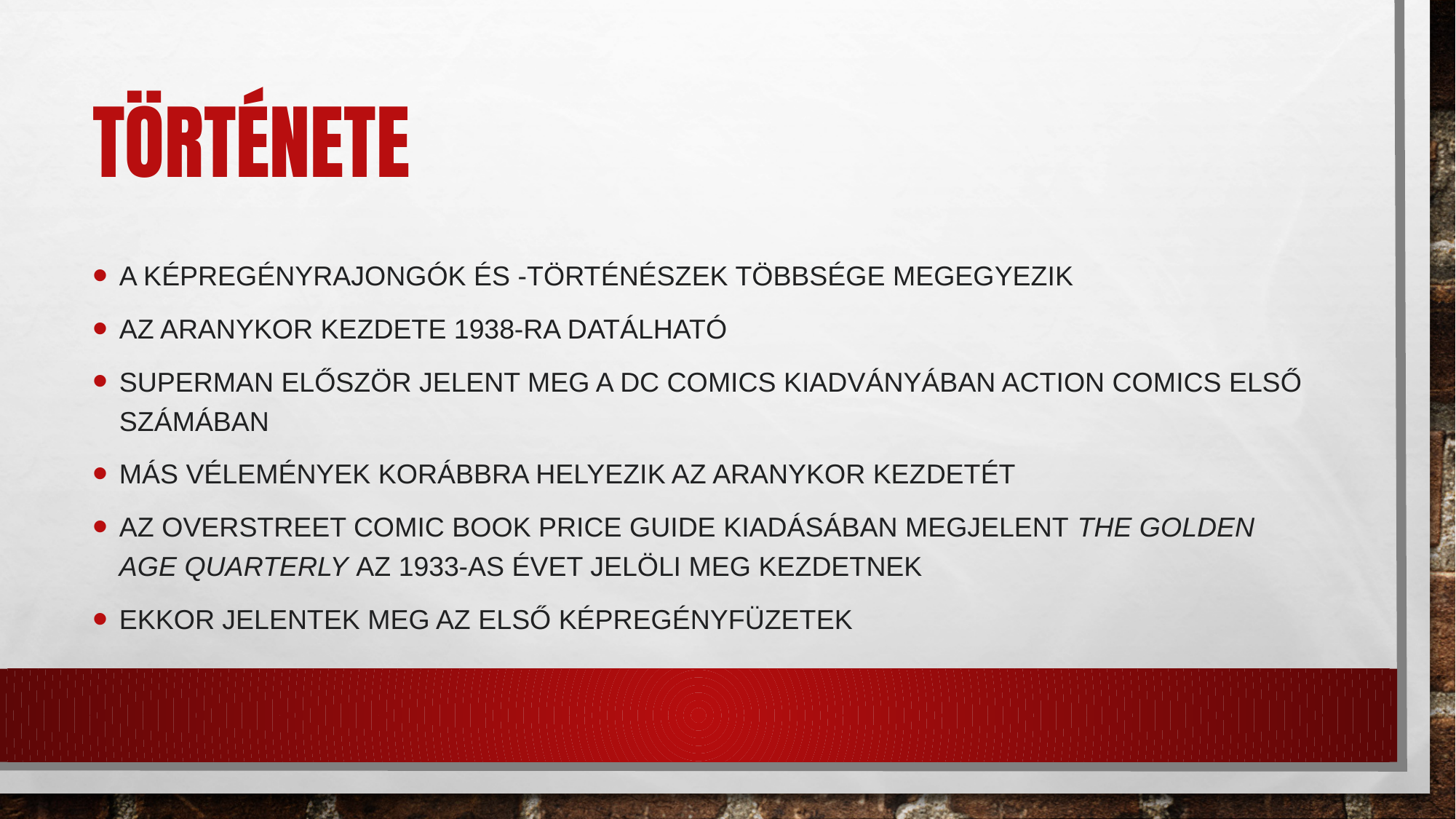

# Története
a képregényrajongók és -történészek többsége megegyezik
az aranykor kezdete 1938-ra datálható
Superman először jelent meg a DC Comics kiadványában Action Comics első számában
más vélemények korábbra helyezik az aranykor kezdetét
az Overstreet Comic Book Price Guide kiadásában megjelent The Golden Age Quarterly az 1933-as évet jelöli meg kezdetnek
ekkor jelentek meg az első képregényfüzetek